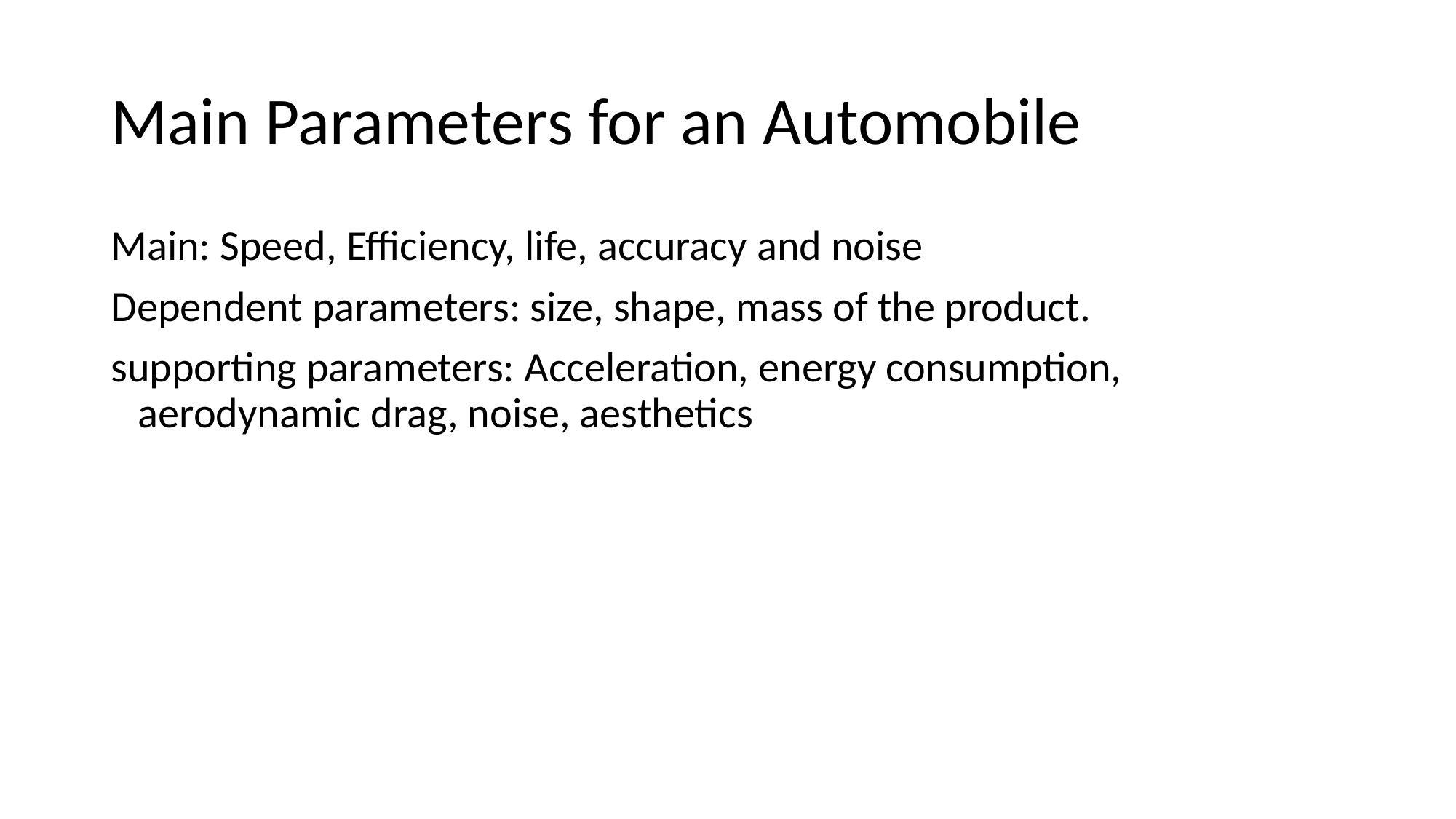

# Main Parameters for an Automobile
Main: Speed, Efficiency, life, accuracy and noise
Dependent parameters: size, shape, mass of the product.
supporting parameters: Acceleration, energy consumption, aerodynamic drag, noise, aesthetics